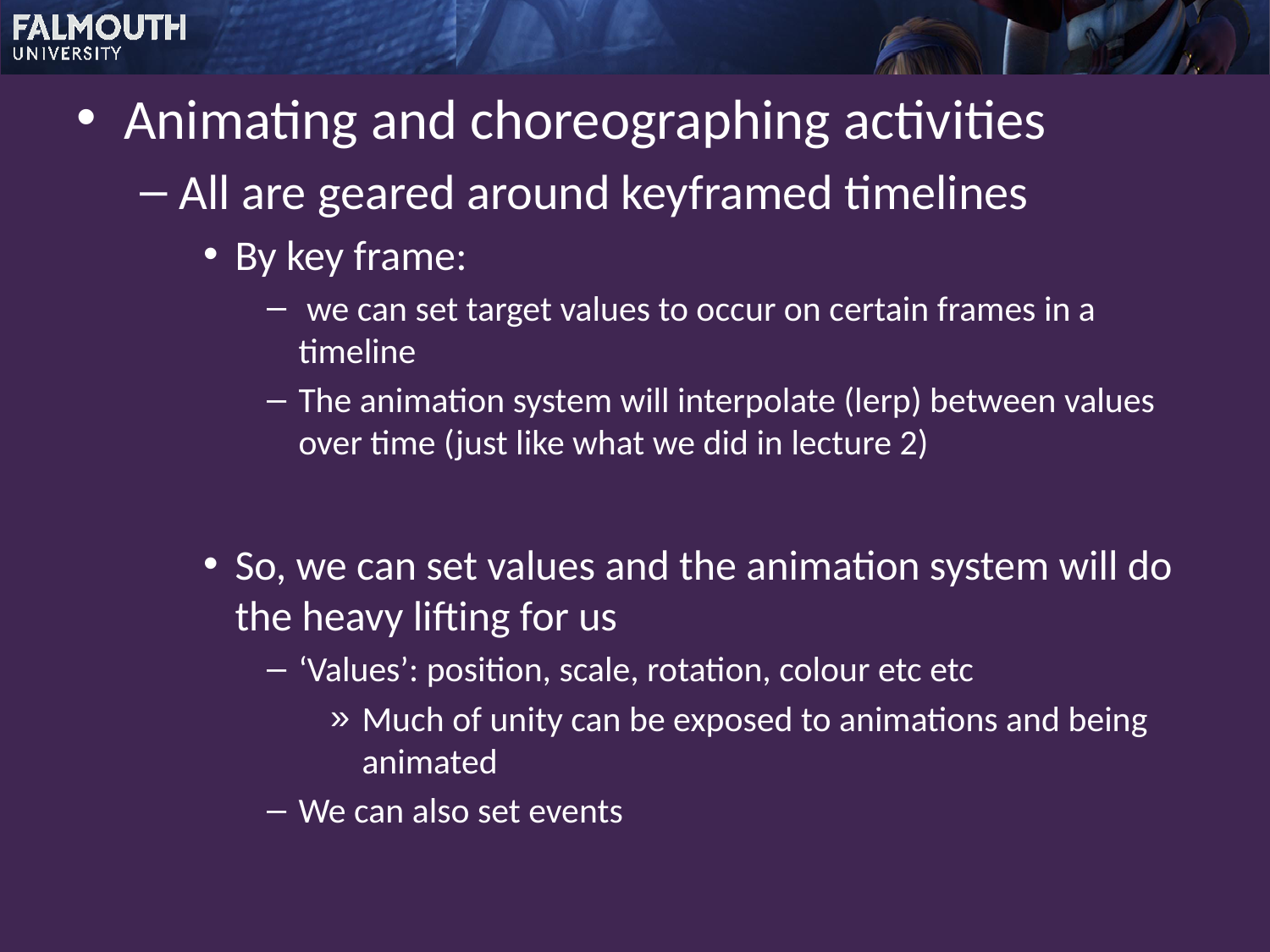

Animating and choreographing activities
All are geared around keyframed timelines
By key frame:
 we can set target values to occur on certain frames in a timeline
The animation system will interpolate (lerp) between values over time (just like what we did in lecture 2)

So, we can set values and the animation system will do the heavy lifting for us
‘Values’: position, scale, rotation, colour etc etc
Much of unity can be exposed to animations and being animated
We can also set events